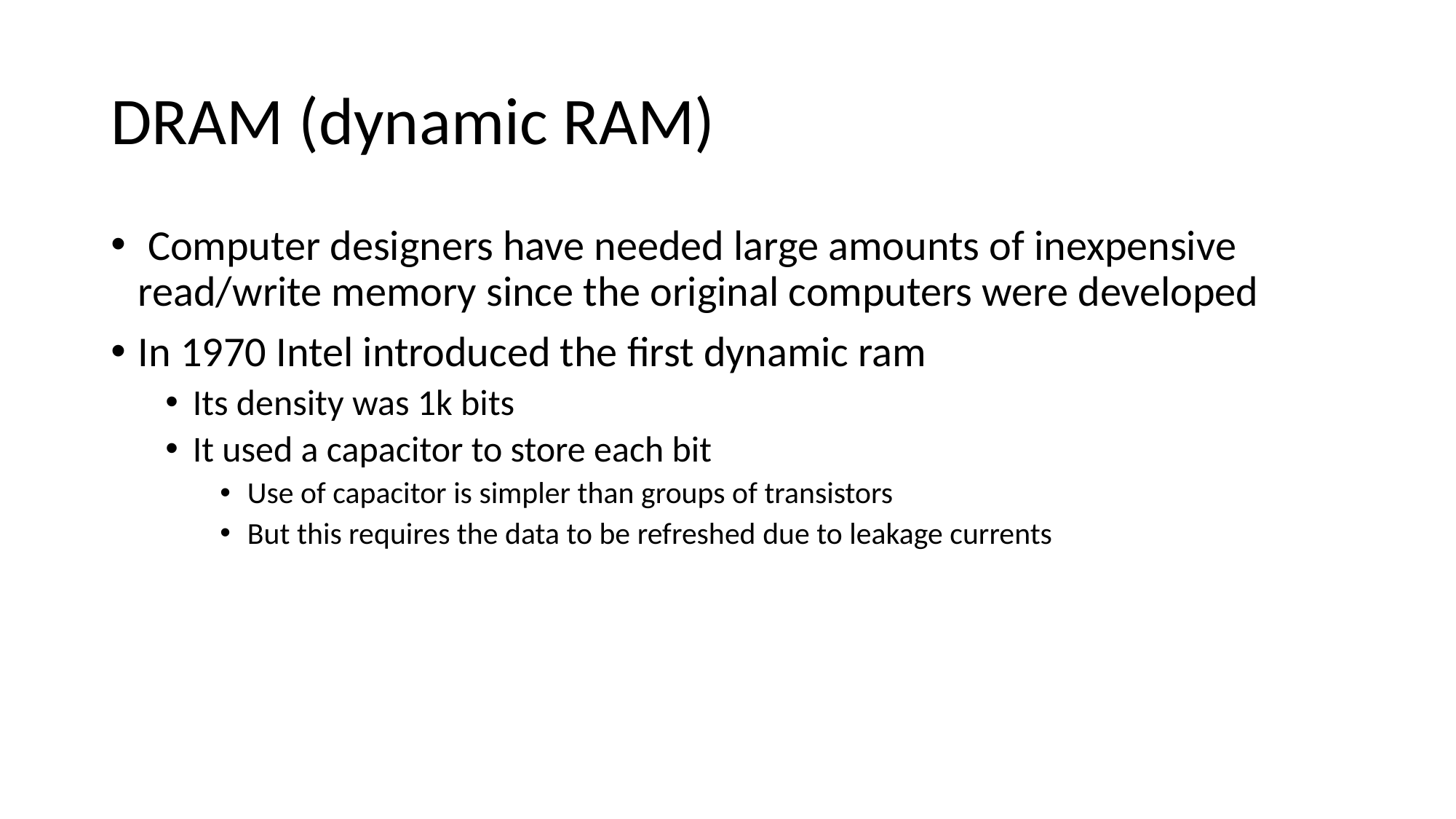

# DRAM (dynamic RAM)
 Computer designers have needed large amounts of inexpensive read/write memory since the original computers were developed
In 1970 Intel introduced the first dynamic ram
Its density was 1k bits
It used a capacitor to store each bit
Use of capacitor is simpler than groups of transistors
But this requires the data to be refreshed due to leakage currents